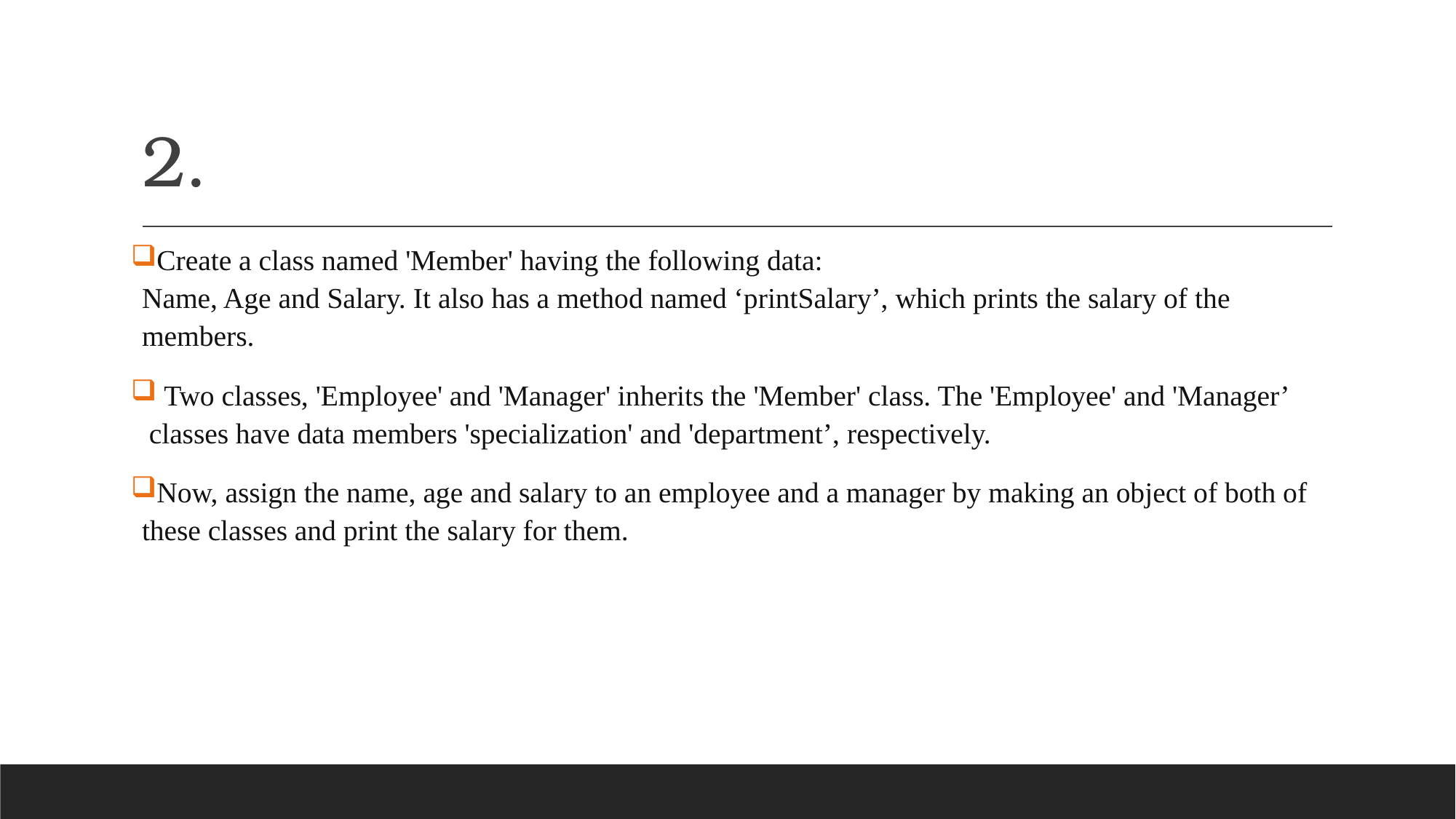

# 2.
Create a class named 'Member' having the following data:
Name, Age and Salary. It also has a method named ‘printSalary’, which prints the salary of the members.
 Two classes, 'Employee' and 'Manager' inherits the 'Member' class. The 'Employee' and 'Manager’       classes have data members 'specialization' and 'department’, respectively.
Now, assign the name, age and salary to an employee and a manager by making an object of both of these classes and print the salary for them.